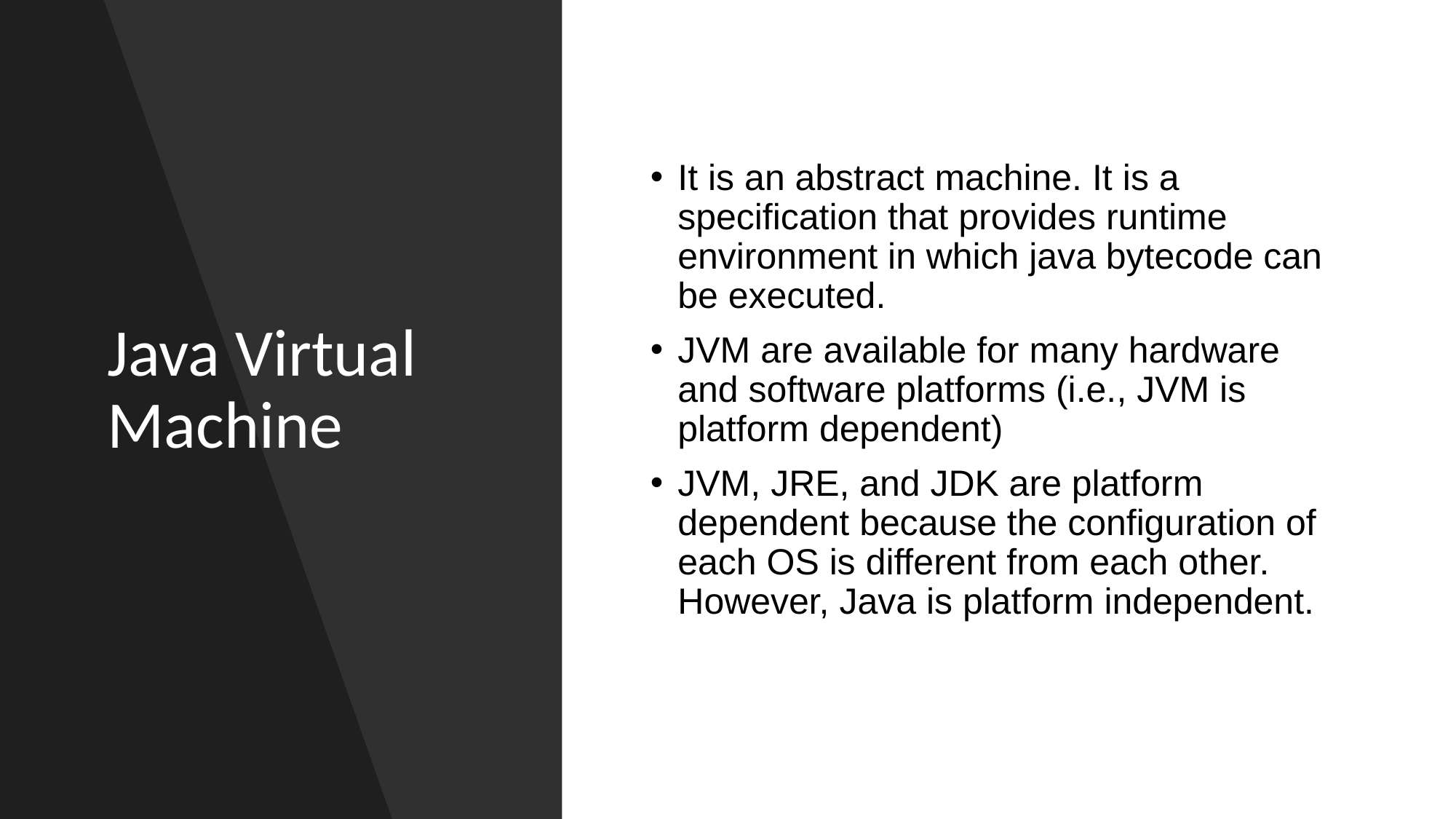

# Java Virtual Machine
It is an abstract machine. It is a specification that provides runtime environment in which java bytecode can be executed.
JVM are available for many hardware and software platforms (i.e., JVM is platform dependent)
JVM, JRE, and JDK are platform dependent because the configuration of each OS is different from each other. However, Java is platform independent.